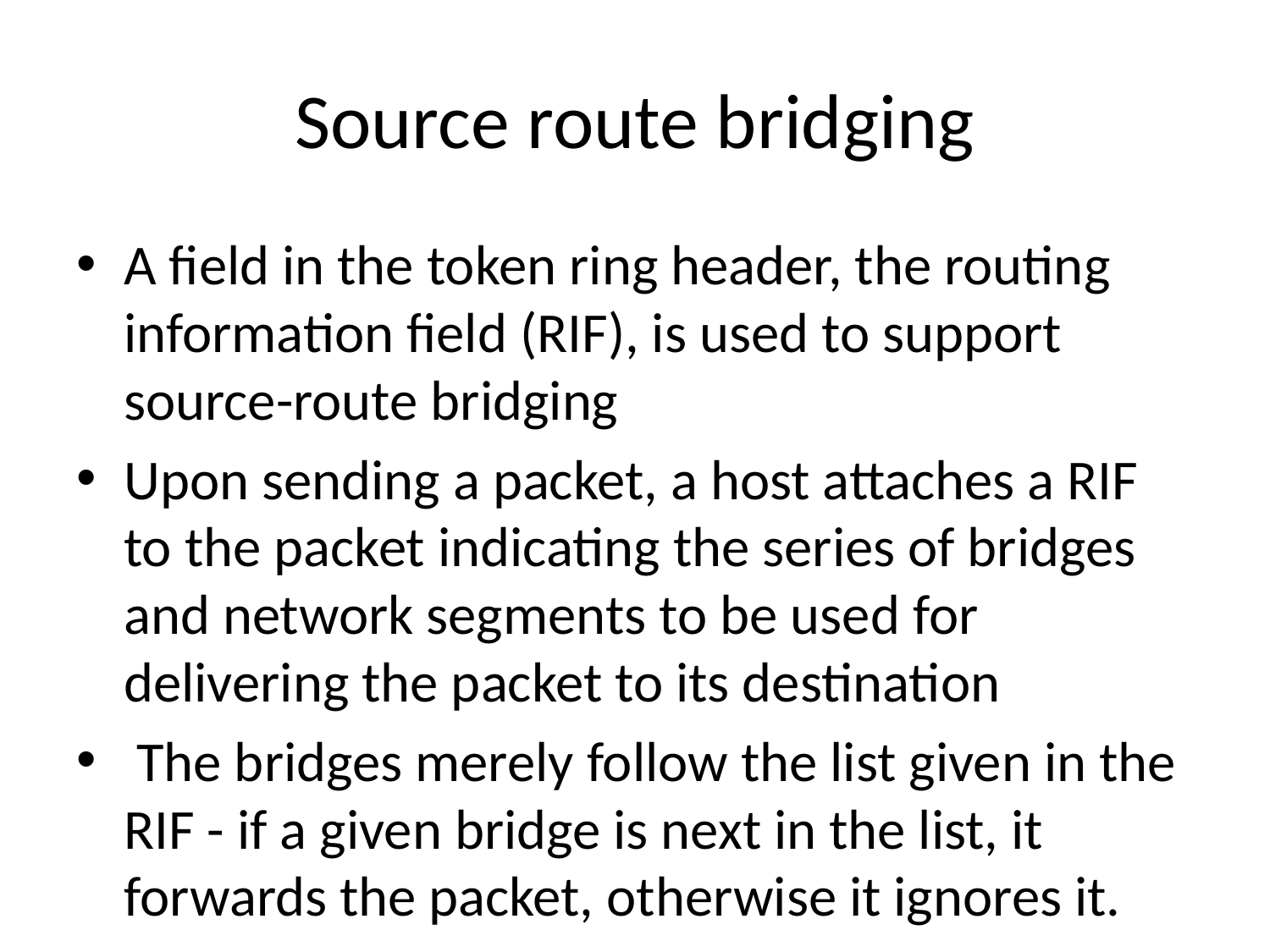

# Source route bridging
A field in the token ring header, the routing information field (RIF), is used to support source-route bridging
Upon sending a packet, a host attaches a RIF to the packet indicating the series of bridges and network segments to be used for delivering the packet to its destination
 The bridges merely follow the list given in the RIF - if a given bridge is next in the list, it forwards the packet, otherwise it ignores it.